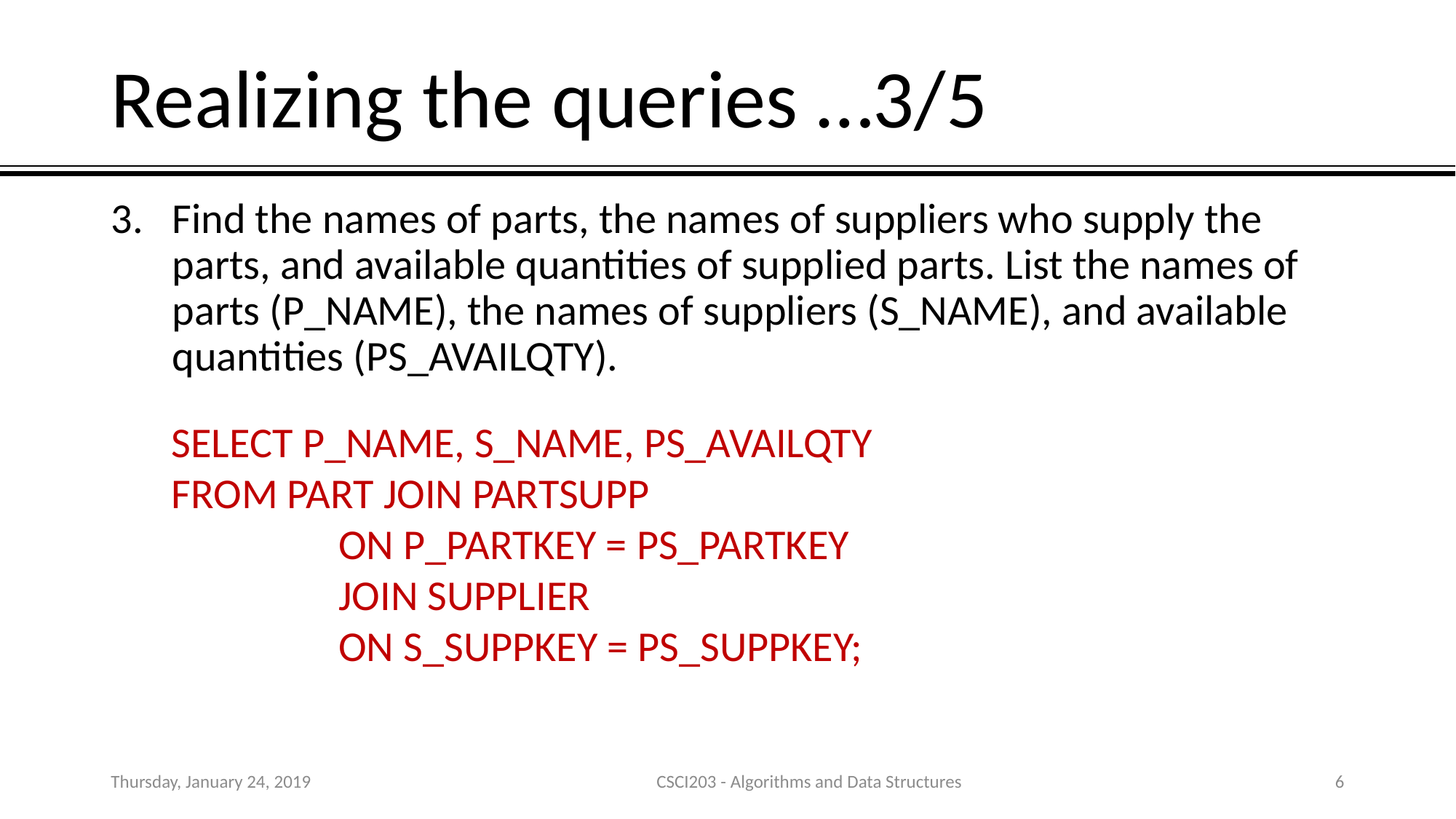

# Realizing the queries …3/5
Find the names of parts, the names of suppliers who supply the parts, and available quantities of supplied parts. List the names of parts (P_NAME), the names of suppliers (S_NAME), and available quantities (PS_AVAILQTY).
 SELECT P_NAME, S_NAME, PS_AVAILQTY
 FROM PART JOIN PARTSUPP
  	       ON P_PARTKEY = PS_PARTKEY
  	       JOIN SUPPLIER
  	       ON S_SUPPKEY = PS_SUPPKEY;
Thursday, January 24, 2019
CSCI203 - Algorithms and Data Structures
6